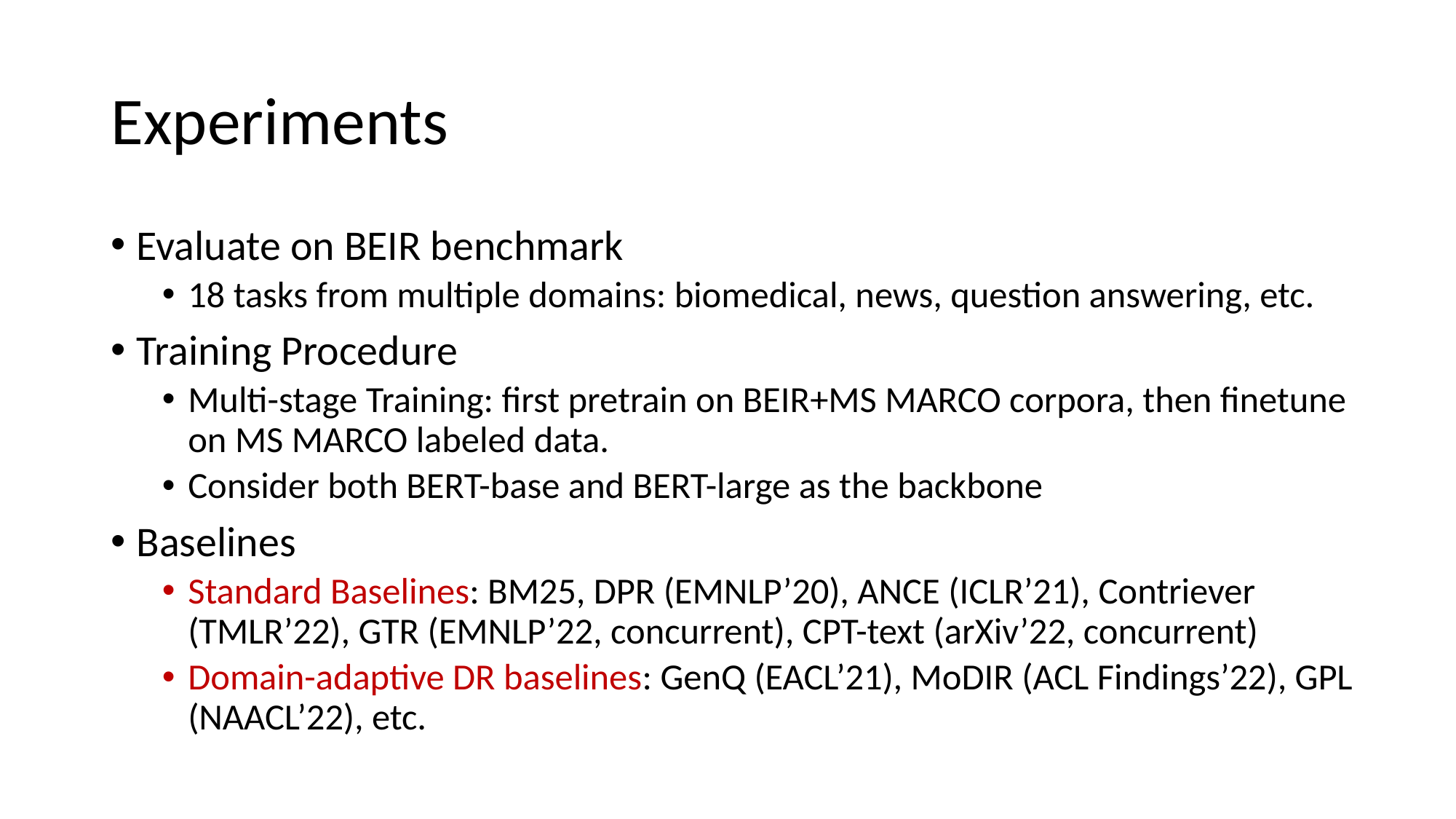

# Experiments
Evaluate on BEIR benchmark
18 tasks from multiple domains: biomedical, news, question answering, etc.
Training Procedure
Multi-stage Training: first pretrain on BEIR+MS MARCO corpora, then finetune on MS MARCO labeled data.
Consider both BERT-base and BERT-large as the backbone
Baselines
Standard Baselines: BM25, DPR (EMNLP’20), ANCE (ICLR’21), Contriever (TMLR’22), GTR (EMNLP’22, concurrent), CPT-text (arXiv’22, concurrent)
Domain-adaptive DR baselines: GenQ (EACL’21), MoDIR (ACL Findings’22), GPL (NAACL’22), etc.